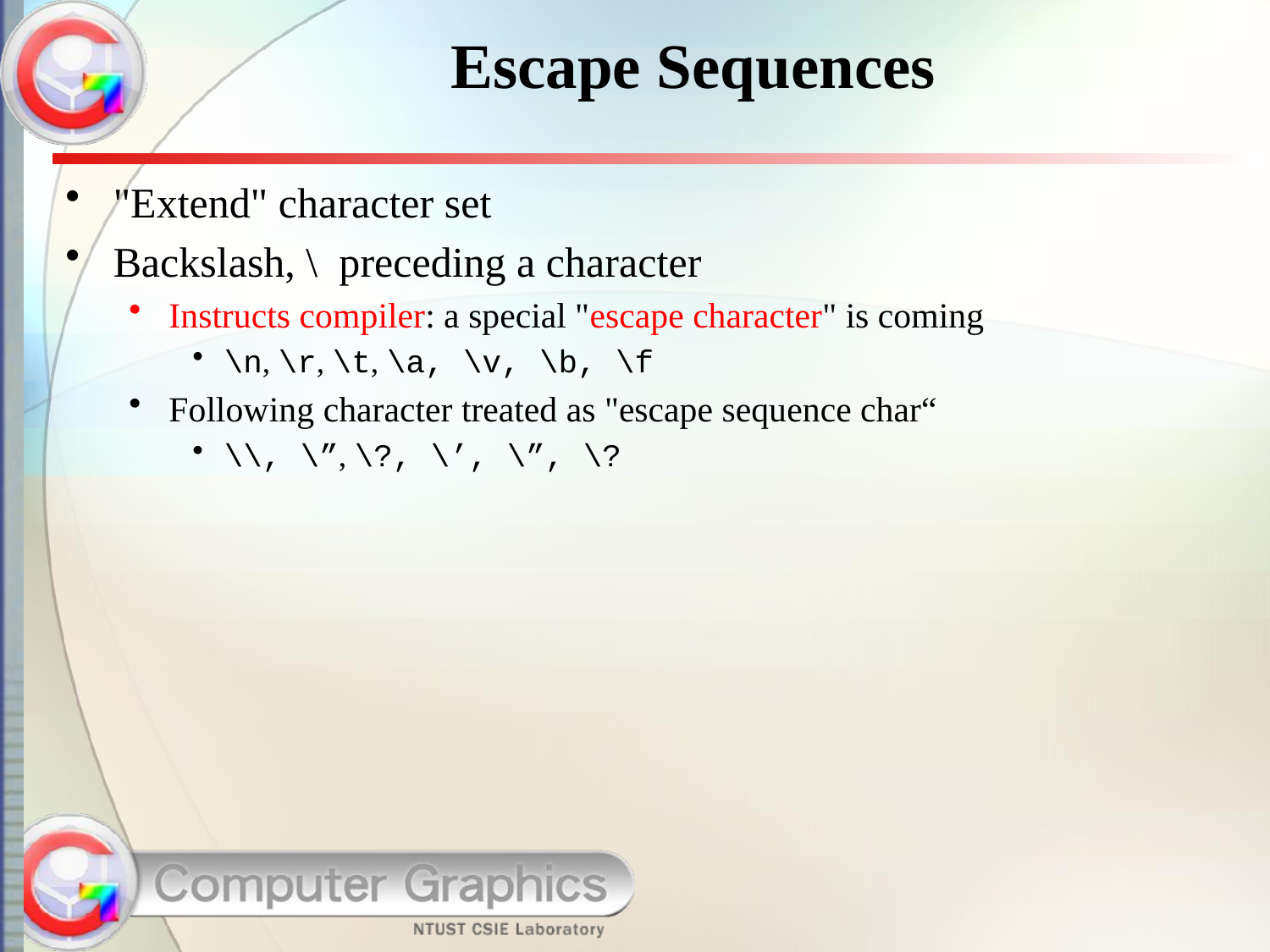

# Escape Sequences
"Extend" character set
Backslash, \  preceding a character
Instructs compiler: a special "escape character" is coming
\n, \r, \t, \a, \v, \b, \f
Following character treated as "escape sequence char“
\\, \”, \?, \’, \”, \?